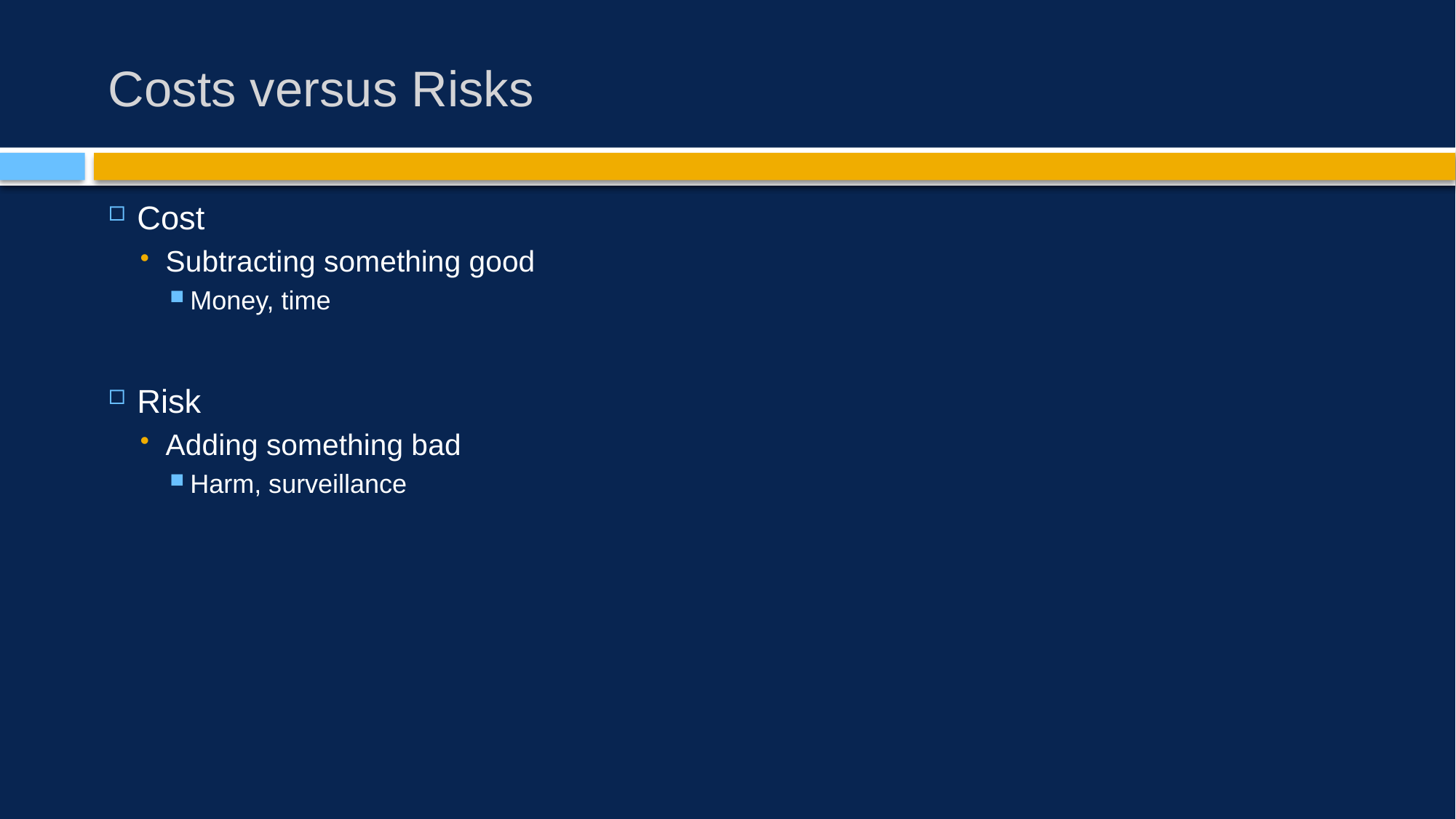

# Costs versus Risks
Cost
Subtracting something good
Money, time

Risk
Adding something bad
Harm, surveillance